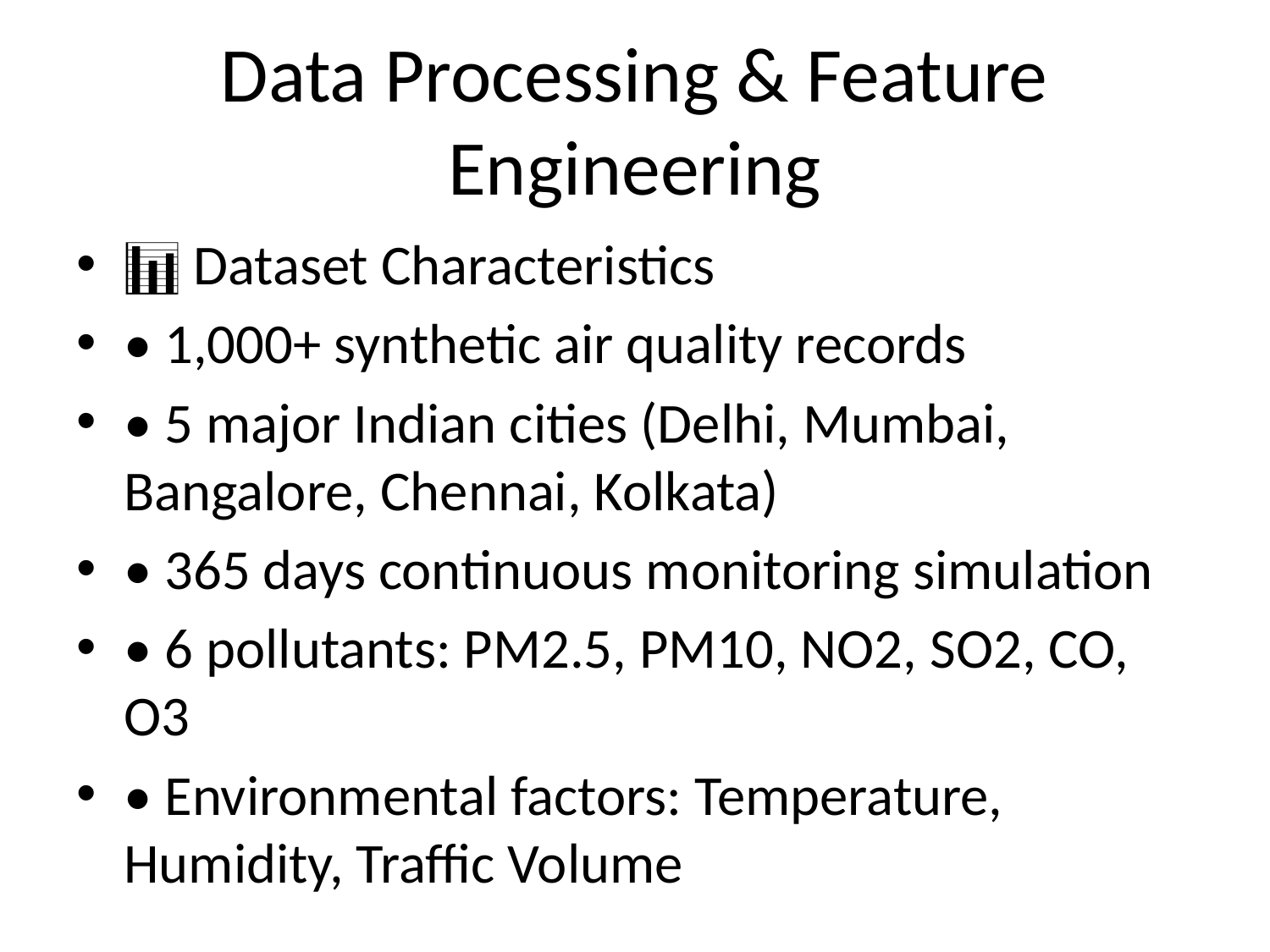

# Data Processing & Feature Engineering
📊 Dataset Characteristics
• 1,000+ synthetic air quality records
• 5 major Indian cities (Delhi, Mumbai, Bangalore, Chennai, Kolkata)
• 365 days continuous monitoring simulation
• 6 pollutants: PM2.5, PM10, NO2, SO2, CO, O3
• Environmental factors: Temperature, Humidity, Traffic Volume

🔧 Preprocessing Pipeline
• Missing value imputation using median strategy
• Feature normalization using StandardScaler
• Outlier detection and handling
• Data validation and quality checks

⚙️ Feature Engineering
• PM_Ratio = PM2.5 / PM10 (Particle size relationship)
• Pollution_Index = (PM2.5 + PM10 + NO2) / 3 (Combined pollution)
• Temporal features: Month, DayOfWeek
• AQI calculation based on EPA standards